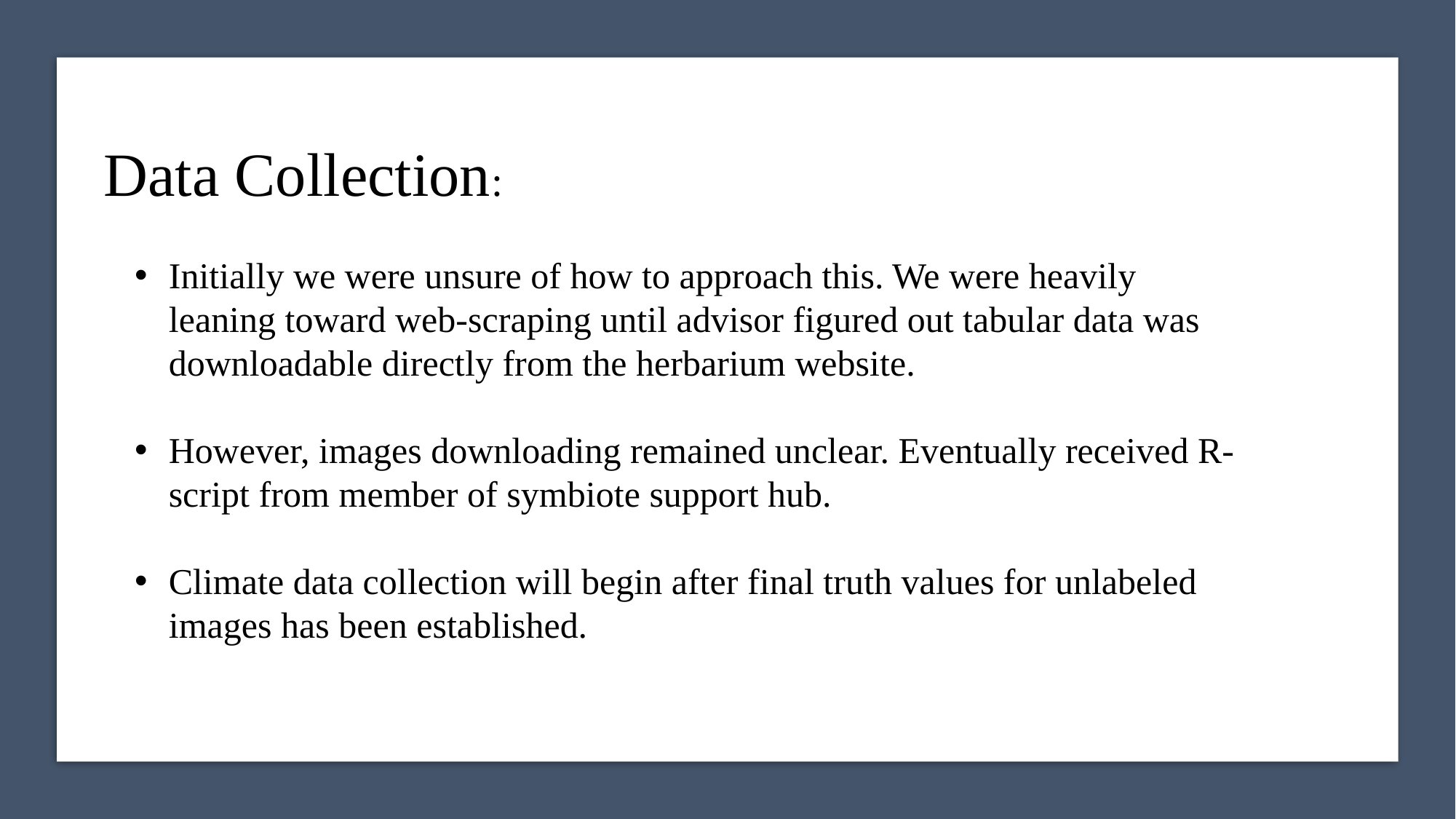

Data Collection:

Initially we were unsure of how to approach this. We were heavily leaning toward web-scraping until advisor figured out tabular data was downloadable directly from the herbarium website.

However, images downloading remained unclear. Eventually received R-script from member of symbiote support hub.

Climate data collection will begin after final truth values for unlabeled images has been established.